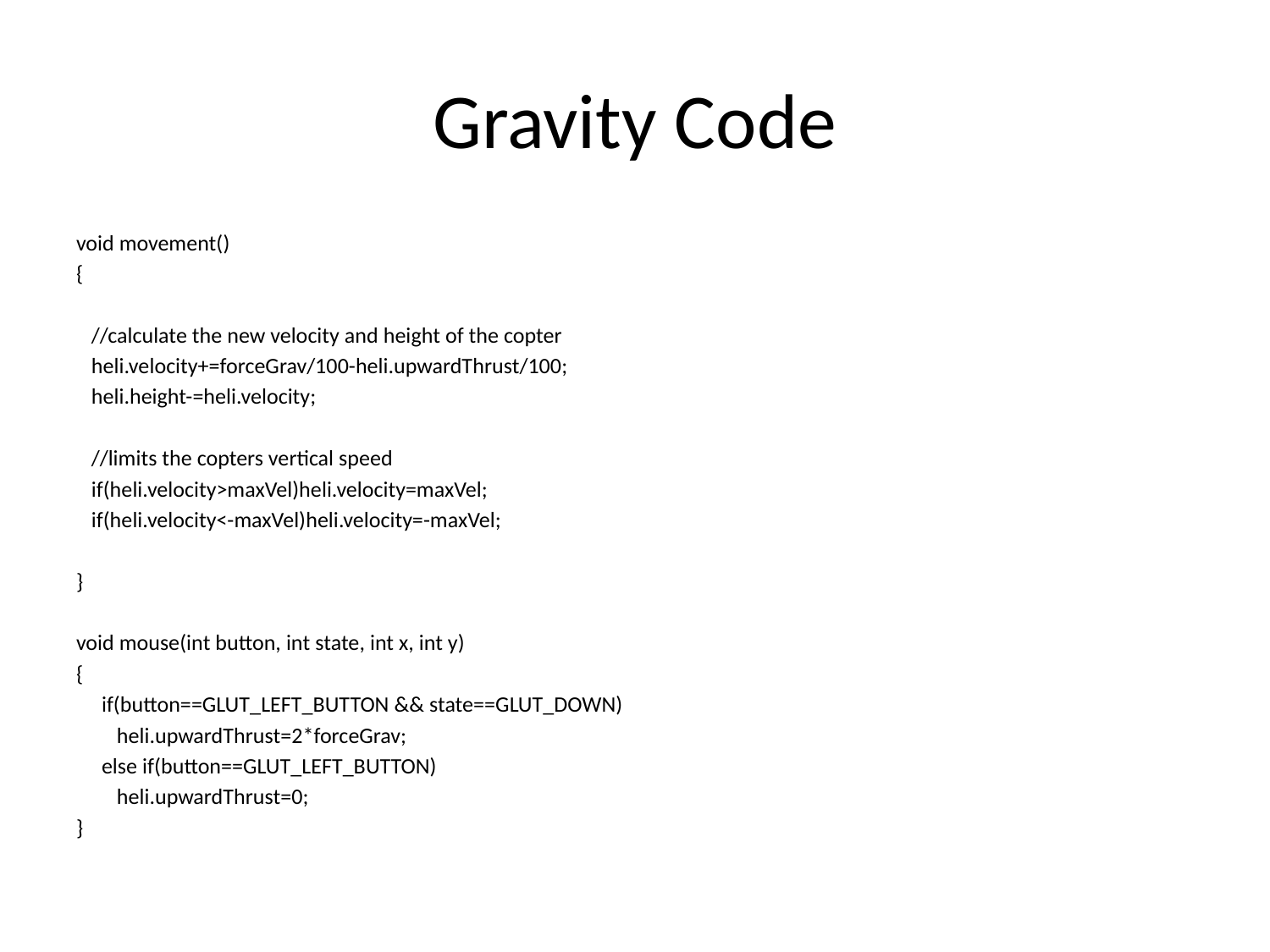

# Gravity Code
void movement()
{

   //calculate the new velocity and height of the copter
   heli.velocity+=forceGrav/100-heli.upwardThrust/100;
   heli.height-=heli.velocity;

   //limits the copters vertical speed
   if(heli.velocity>maxVel)heli.velocity=maxVel;
   if(heli.velocity<-maxVel)heli.velocity=-maxVel;

}

void mouse(int button, int state, int x, int y)
{
     if(button==GLUT_LEFT_BUTTON && state==GLUT_DOWN)
        heli.upwardThrust=2*forceGrav;
     else if(button==GLUT_LEFT_BUTTON)
        heli.upwardThrust=0;
}